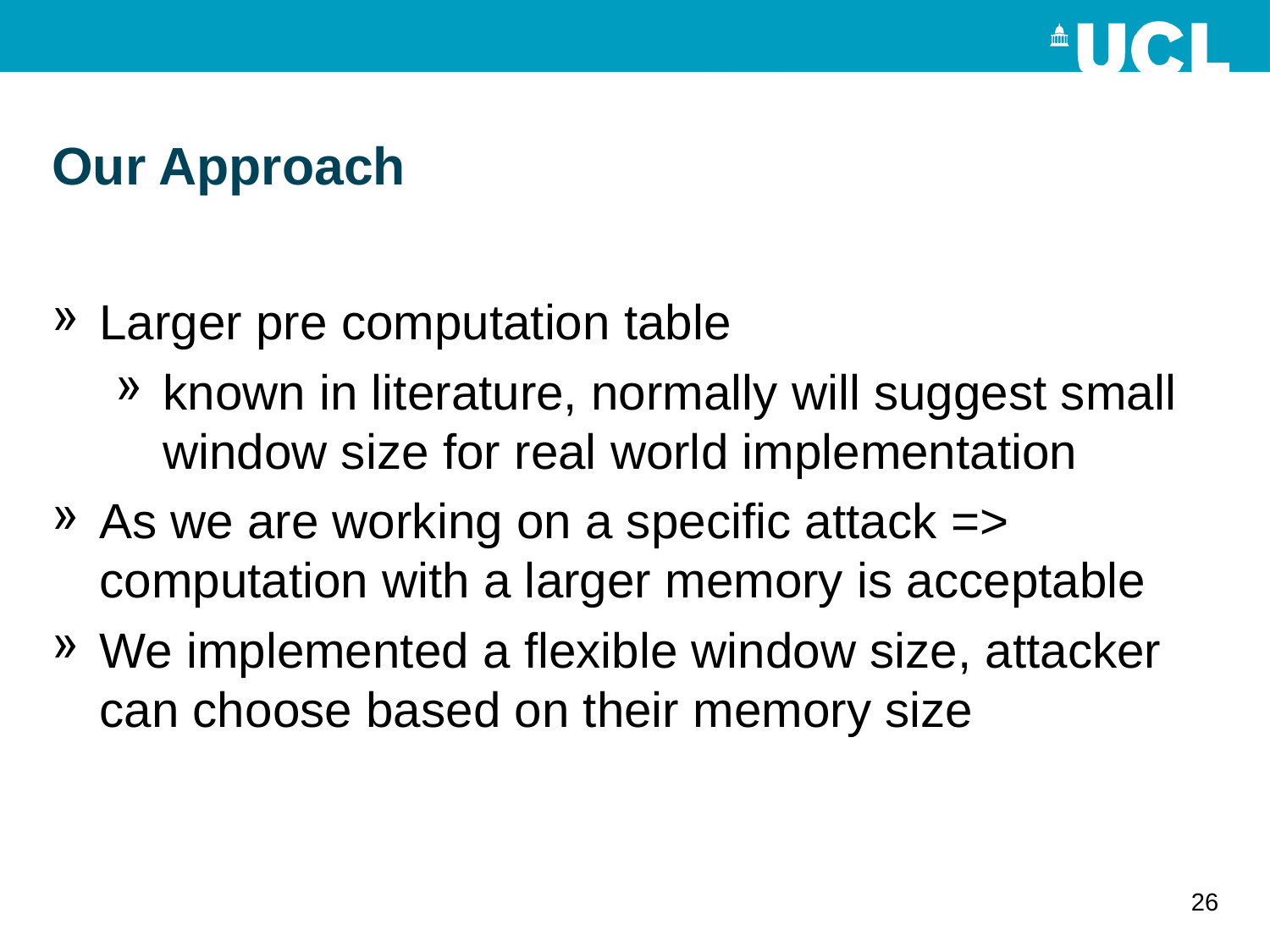

# Our Approach
Larger pre computation table
known in literature, normally will suggest small window size for real world implementation
As we are working on a specific attack => computation with a larger memory is acceptable
We implemented a flexible window size, attacker can choose based on their memory size
26